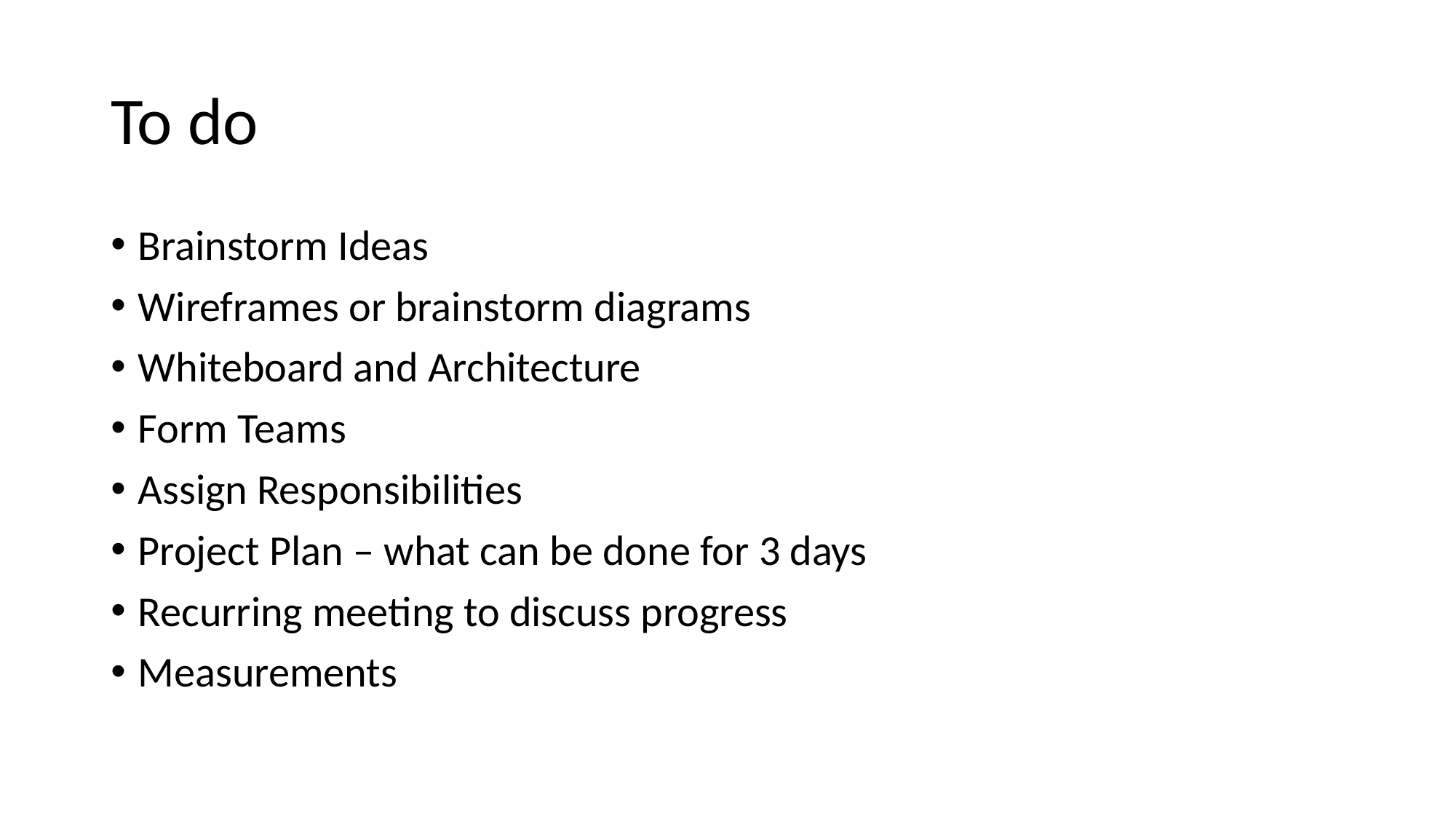

# To do
Brainstorm Ideas
Wireframes or brainstorm diagrams
Whiteboard and Architecture
Form Teams
Assign Responsibilities
Project Plan – what can be done for 3 days
Recurring meeting to discuss progress
Measurements